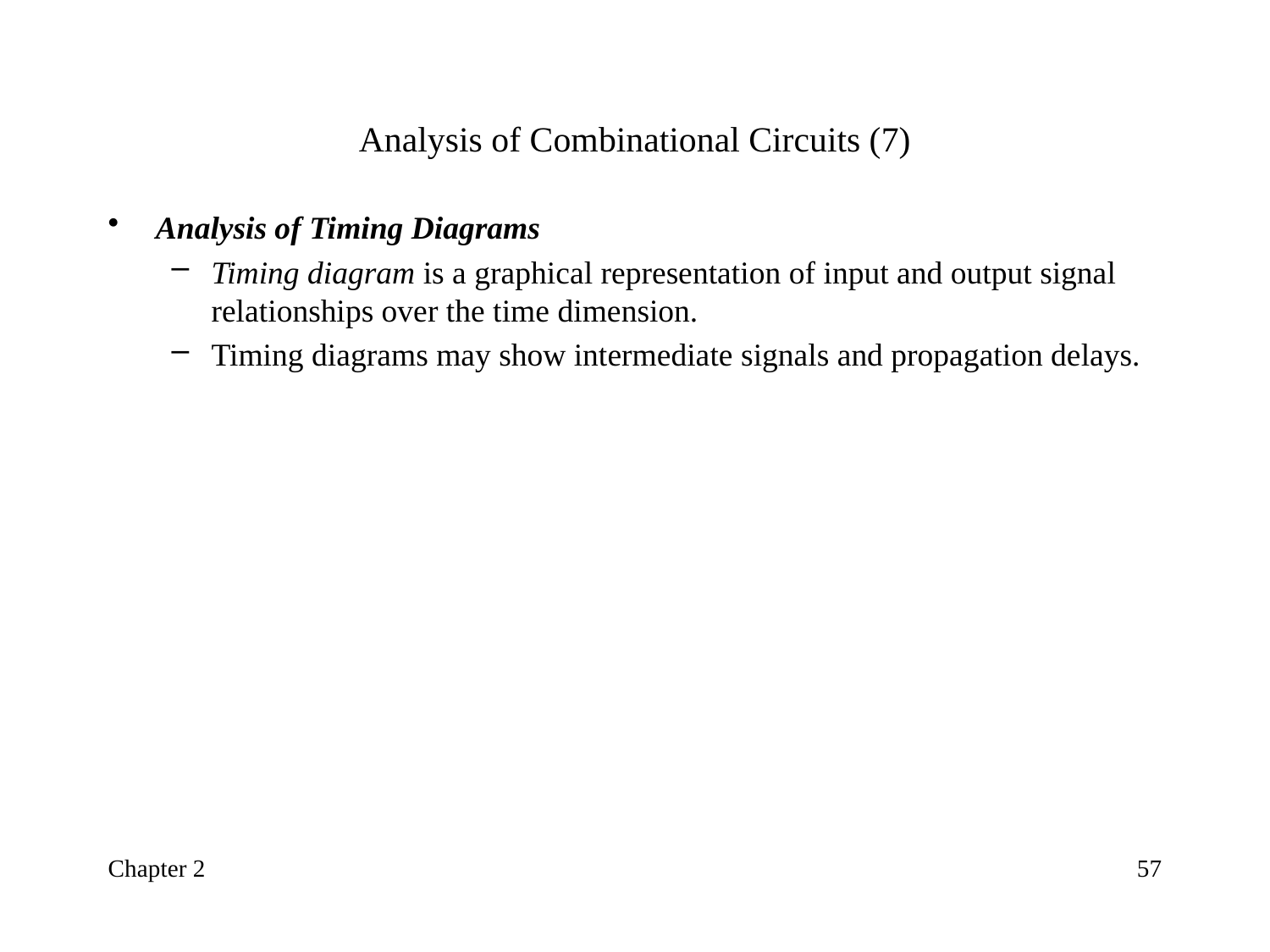

# Analysis of Combinational Circuits (7)
Analysis of Timing Diagrams
Timing diagram is a graphical representation of input and output signal relationships over the time dimension.
Timing diagrams may show intermediate signals and propagation delays.

Chapter 2
57